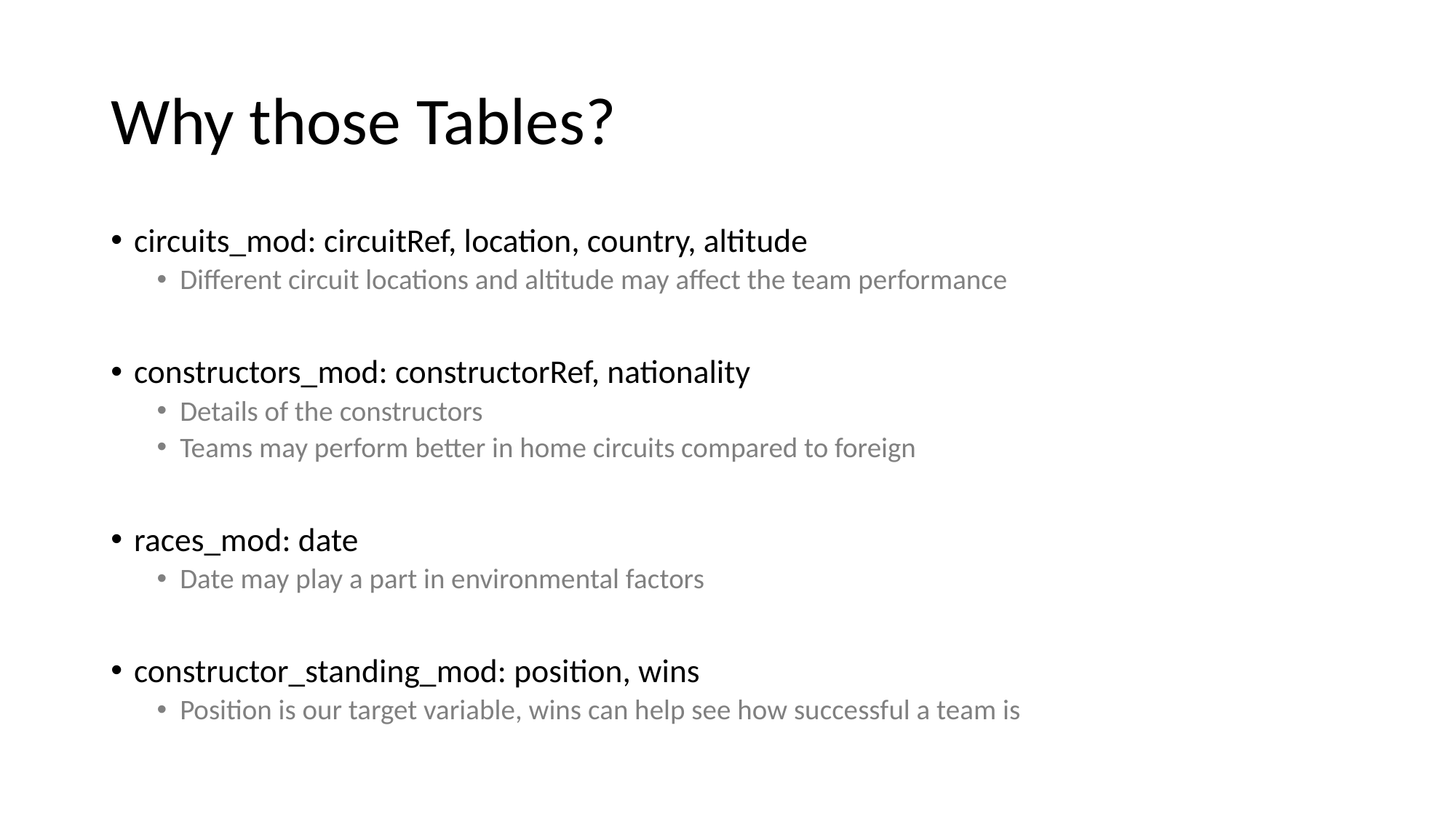

# Why those Tables?
circuits_mod: circuitRef, location, country, altitude
Different circuit locations and altitude may affect the team performance

constructors_mod: constructorRef, nationality
Details of the constructors
Teams may perform better in home circuits compared to foreign

races_mod: date
Date may play a part in environmental factors

constructor_standing_mod: position, wins
Position is our target variable, wins can help see how successful a team is